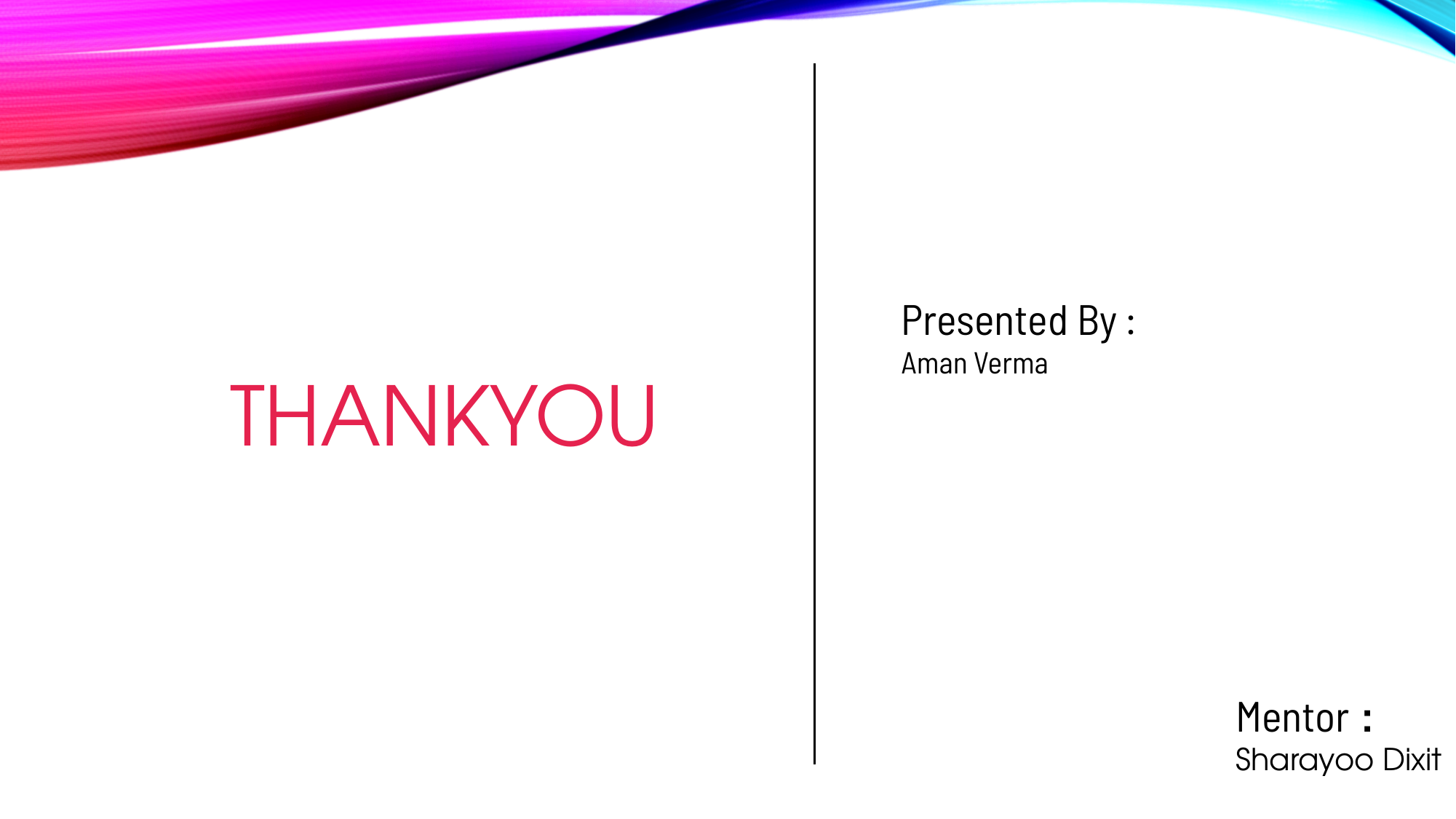

Presented By :
Aman Verma
THANKYOU
Mentor :
Sharayoo Dixit